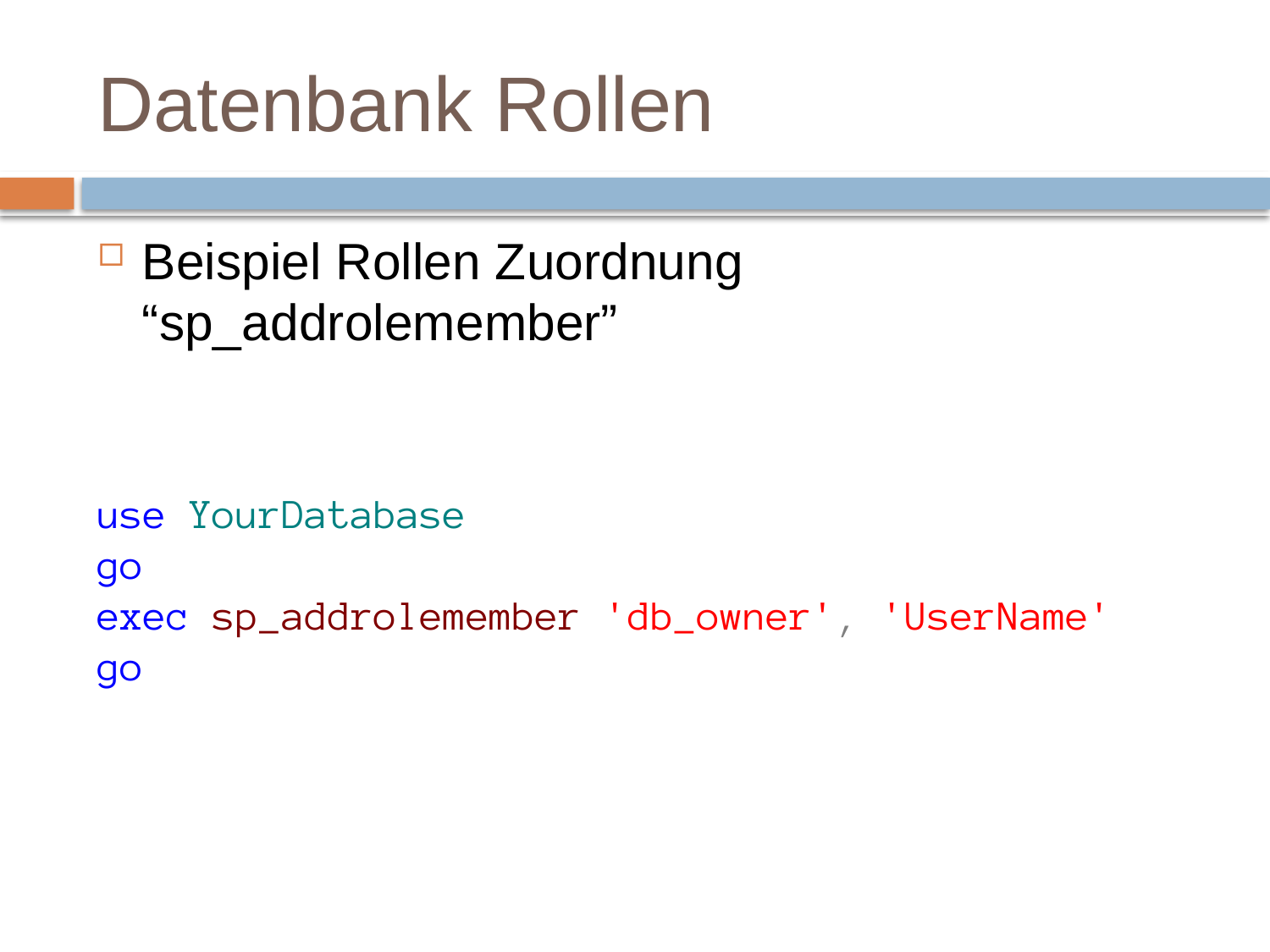

# Datenbank Rollen
Beispiel Rollen Zuordnung “sp_addrolemember”

use YourDatabase
go
exec sp_addrolemember 'db_owner', 'UserName'
go